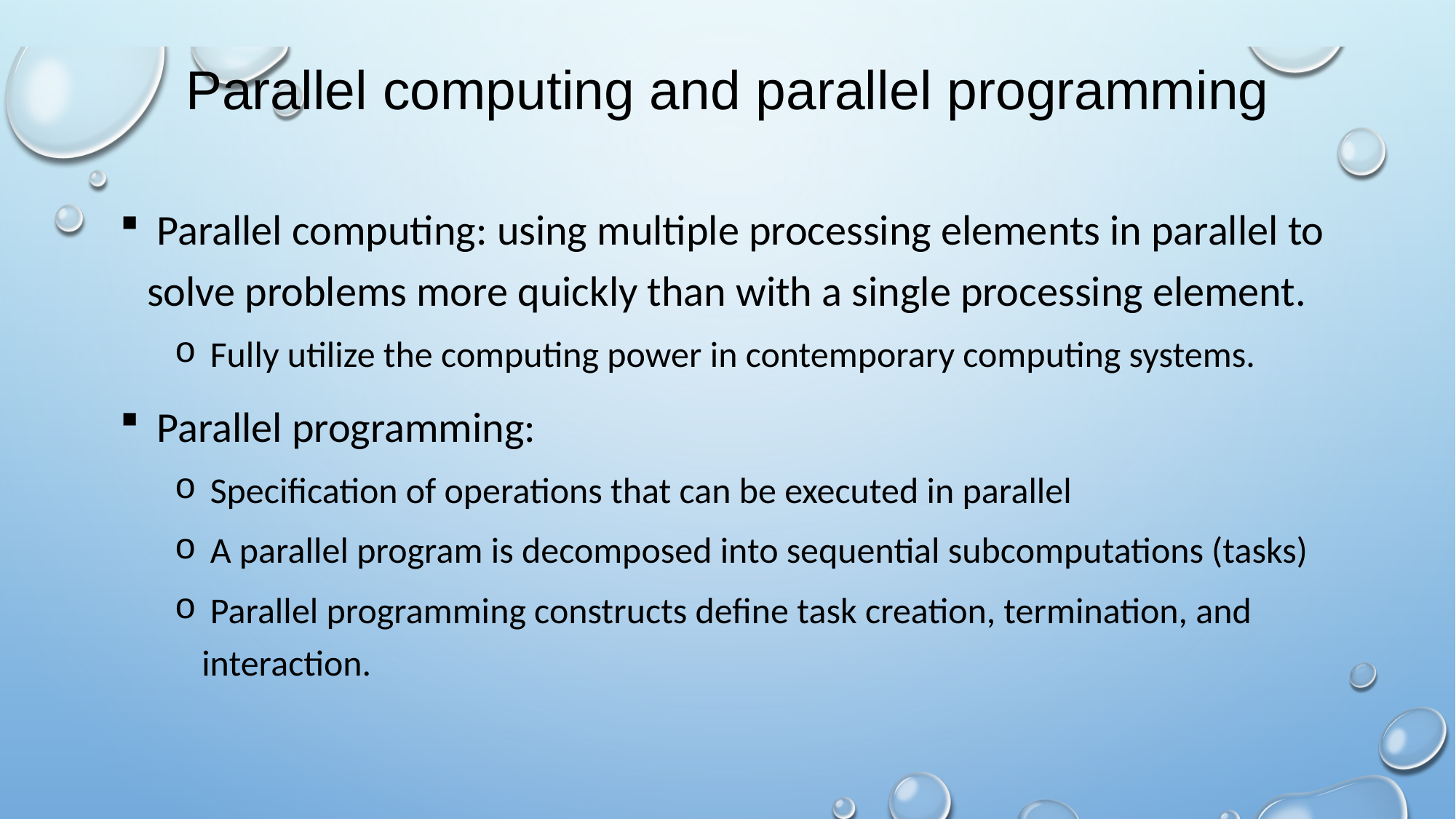

# Parallel computing and parallel programming
 Parallel computing: using multiple processing elements in parallel to solve problems more quickly than with a single processing element.
 Fully utilize the computing power in contemporary computing systems.
 Parallel programming:
 Specification of operations that can be executed in parallel
 A parallel program is decomposed into sequential subcomputations (tasks)
 Parallel programming constructs define task creation, termination, and interaction.